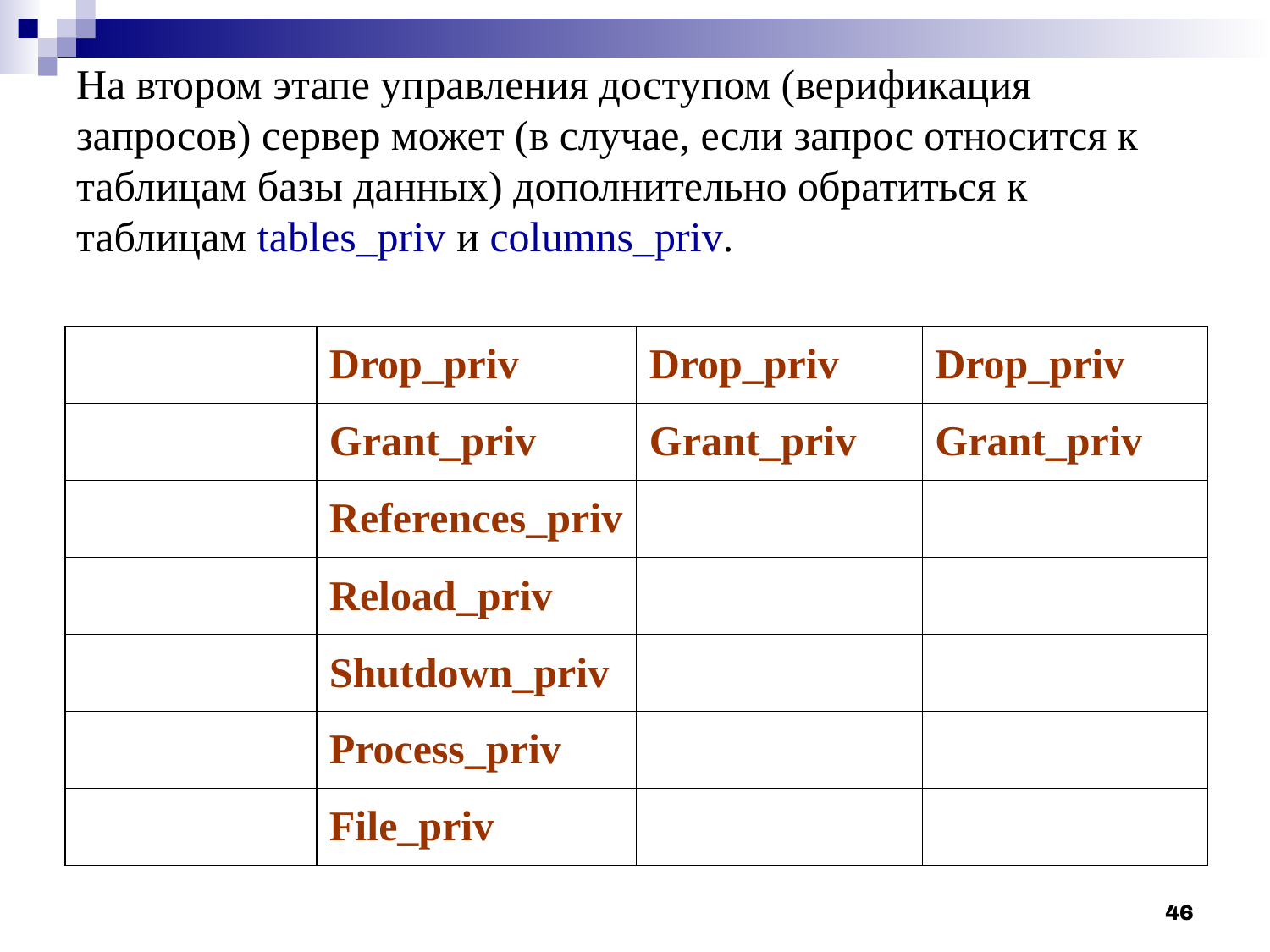

# На втором этапе управления доступом (верификация запросов) сервер может (в случае, если запрос относится к таблицам базы данных) дополнительно обратиться к таблицам tables_priv и columns_priv.
|  | Drop\_priv | Drop\_priv | Drop\_priv |
| --- | --- | --- | --- |
|  | Grant\_priv | Grant\_priv | Grant\_priv |
|  | References\_priv |  |  |
|  | Reload\_priv |  |  |
|  | Shutdown\_priv |  |  |
|  | Process\_priv |  |  |
|  | File\_priv |  |  |
46